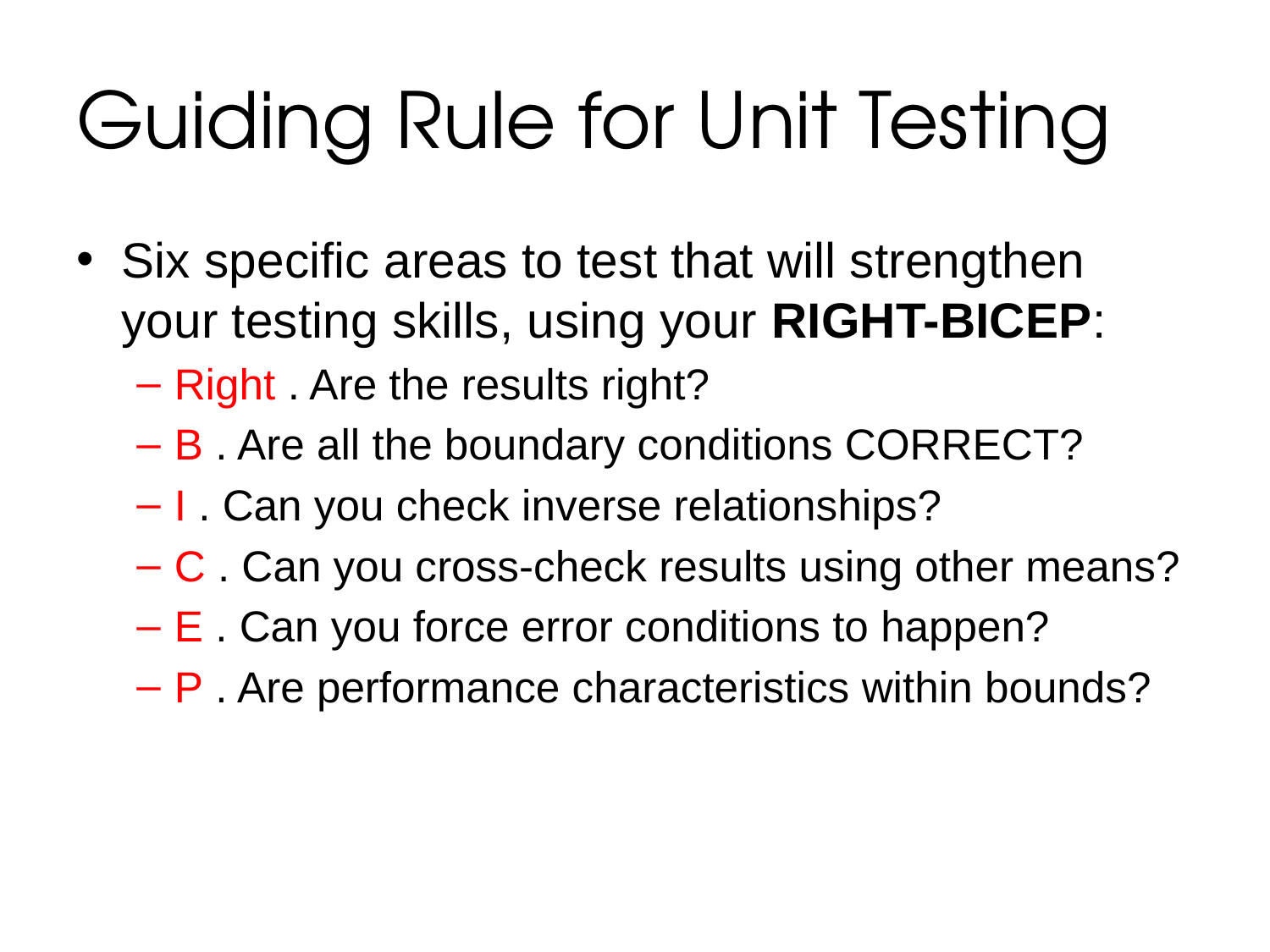

# Guiding Rule for Unit Testing
Six specific areas to test that will strengthen your testing skills, using your RIGHT-BICEP:
Right . Are the results right?
B . Are all the boundary conditions CORRECT?
I . Can you check inverse relationships?
C . Can you cross-check results using other means?
E . Can you force error conditions to happen?
P . Are performance characteristics within bounds?